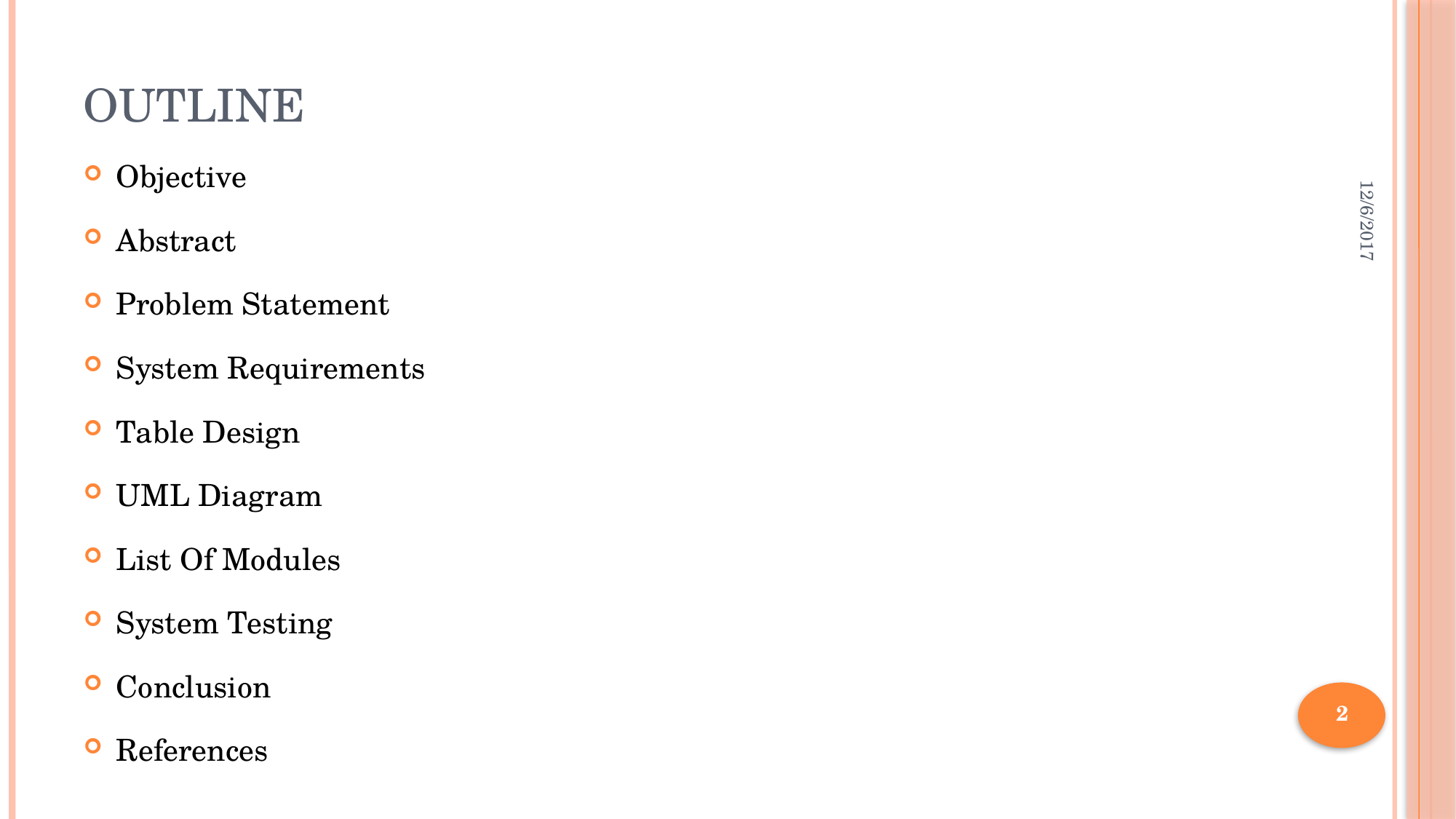

# Outline
12/6/2017
Objective
Abstract
Problem Statement
System Requirements
Table Design
UML Diagram
List Of Modules
System Testing
Conclusion
References

2